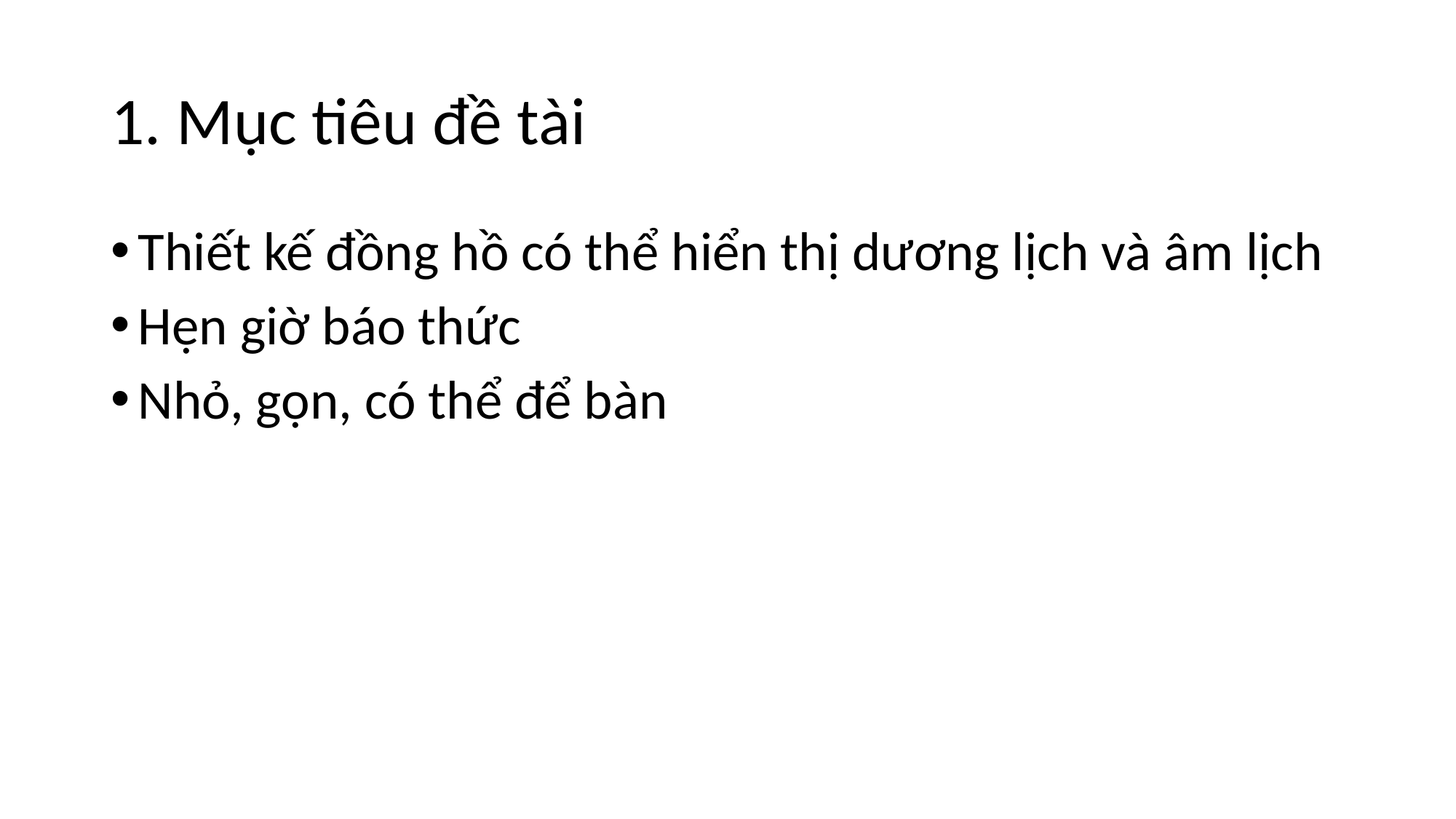

# 1. Mục tiêu đề tài
Thiết kế đồng hồ có thể hiển thị dương lịch và âm lịch
Hẹn giờ báo thức
Nhỏ, gọn, có thể để bàn